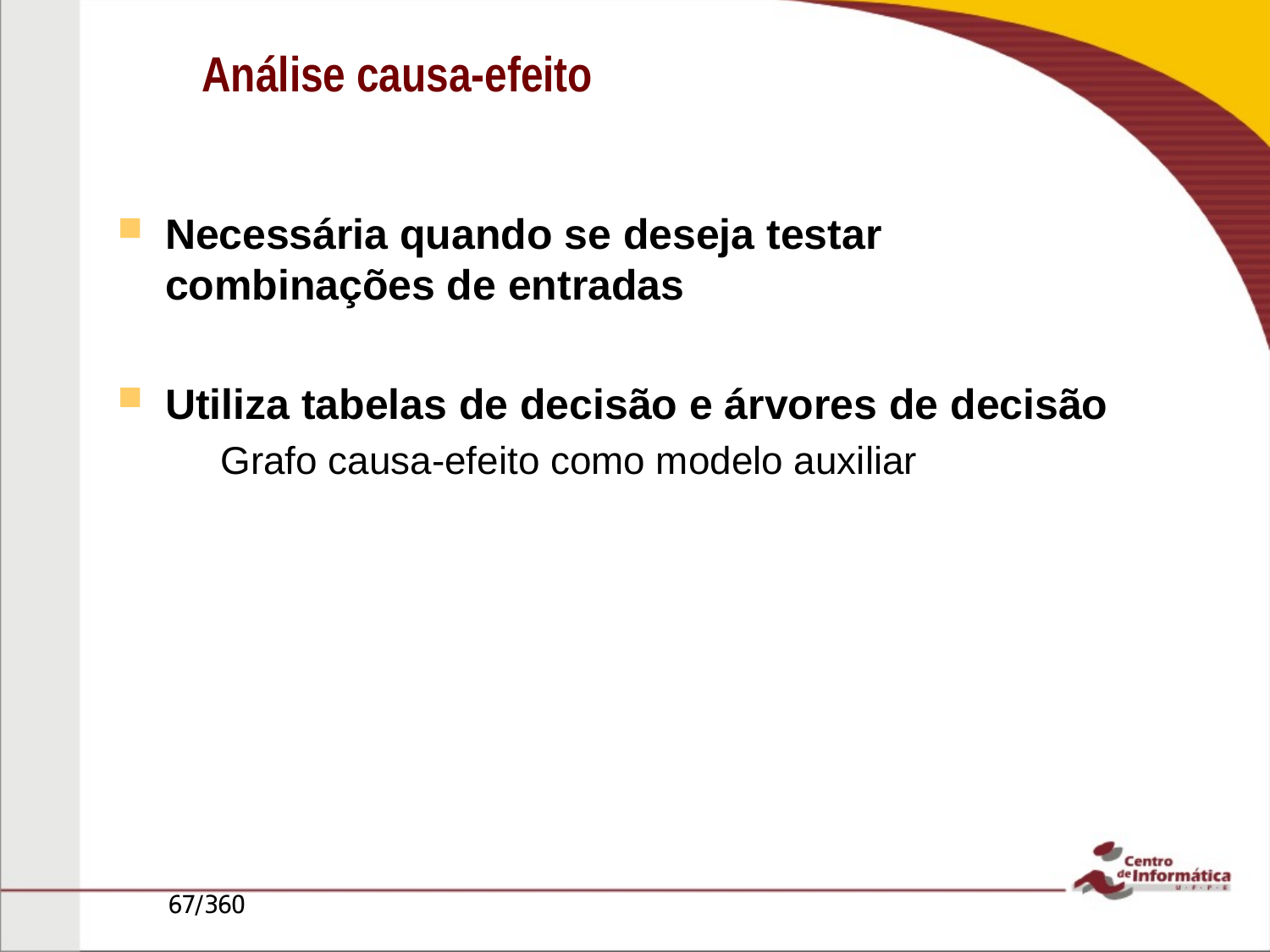

Análise causa-efeito
Necessária quando se deseja testar combinações de entradas

Utiliza tabelas de decisão e árvores de decisão
Grafo causa-efeito como modelo auxiliar
67/360